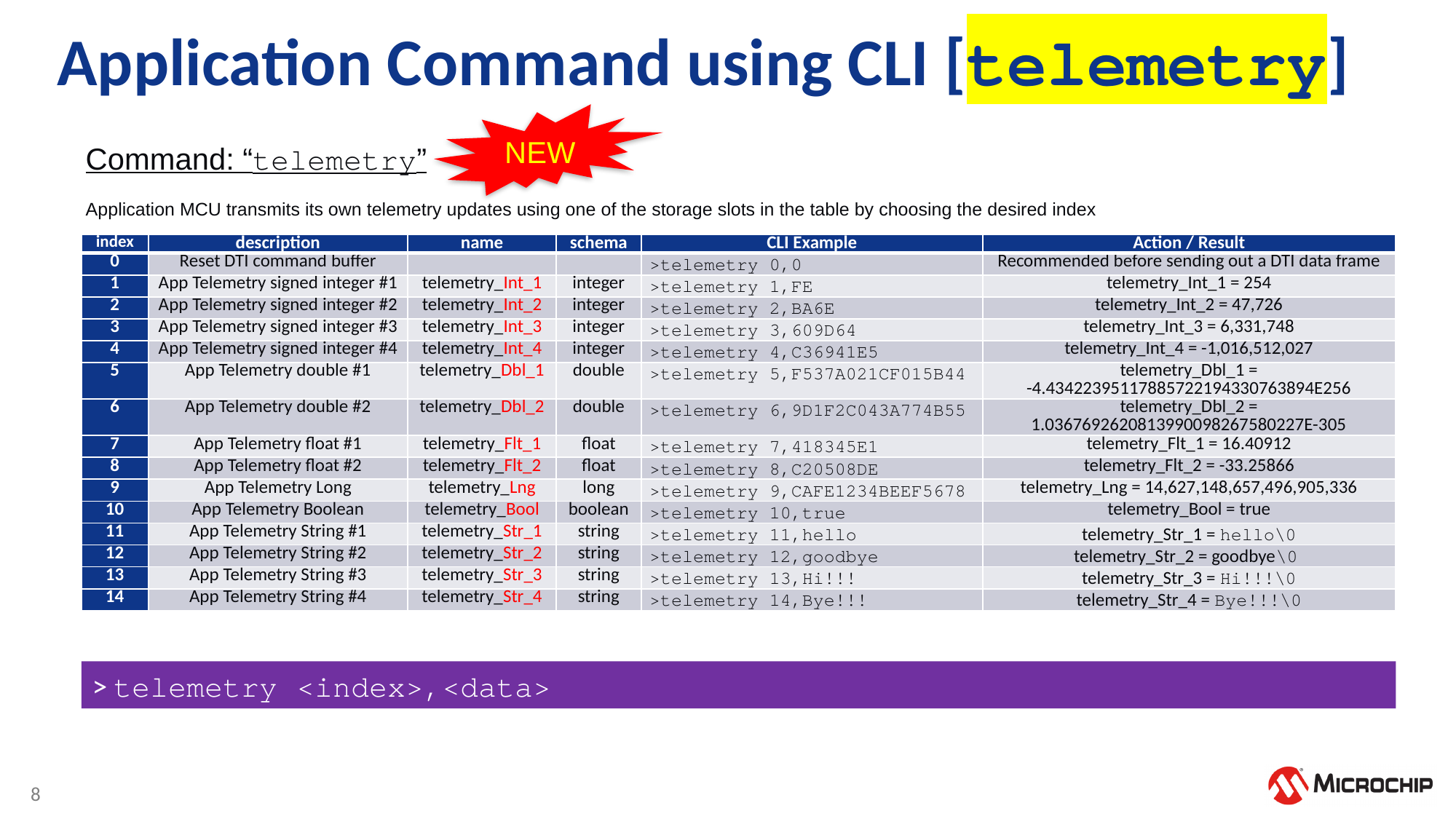

# Application Command using CLI [telemetry]
NEW
Command: “telemetry”

Application MCU transmits its own telemetry updates using one of the storage slots in the table by choosing the desired index

| index | description | name | schema | CLI Example | Action / Result |
| --- | --- | --- | --- | --- | --- |
| 0 | Reset DTI command buffer |  |  | >telemetry 0,0 | Recommended before sending out a DTI data frame |
| 1 | App Telemetry signed integer #1 | telemetry\_Int\_1 | integer | >telemetry 1,FE | telemetry\_Int\_1 = 254 |
| 2 | App Telemetry signed integer #2 | telemetry\_Int\_2 | integer | >telemetry 2,BA6E | telemetry\_Int\_2 = 47,726 |
| 3 | App Telemetry signed integer #3 | telemetry\_Int\_3 | integer | >telemetry 3,609D64 | telemetry\_Int\_3 = 6,331,748 |
| 4 | App Telemetry signed integer #4 | telemetry\_Int\_4 | integer | >telemetry 4,C36941E5 | telemetry\_Int\_4 = -1,016,512,027 |
| 5 | App Telemetry double #1 | telemetry\_Dbl\_1 | double | >telemetry 5,F537A021CF015B44 | telemetry\_Dbl\_1 = -4.43422395117885722194330763894E256 |
| 6 | App Telemetry double #2 | telemetry\_Dbl\_2 | double | >telemetry 6,9D1F2C043A774B55 | telemetry\_Dbl\_2 = 1.0367692620813990098267580227E-305 |
| 7 | App Telemetry float #1 | telemetry\_Flt\_1 | float | >telemetry 7,418345E1 | telemetry\_Flt\_1 = 16.40912 |
| 8 | App Telemetry float #2 | telemetry\_Flt\_2 | float | >telemetry 8,C20508DE | telemetry\_Flt\_2 = -33.25866 |
| 9 | App Telemetry Long | telemetry\_Lng | long | >telemetry 9,CAFE1234BEEF5678 | telemetry\_Lng = 14,627,148,657,496,905,336 |
| 10 | App Telemetry Boolean | telemetry\_Bool | boolean | >telemetry 10,true | telemetry\_Bool = true |
| 11 | App Telemetry String #1 | telemetry\_Str\_1 | string | >telemetry 11,hello | telemetry\_Str\_1 = hello\0 |
| 12 | App Telemetry String #2 | telemetry\_Str\_2 | string | >telemetry 12,goodbye | telemetry\_Str\_2 = goodbye\0 |
| 13 | App Telemetry String #3 | telemetry\_Str\_3 | string | >telemetry 13,Hi!!! | telemetry\_Str\_3 = Hi!!!\0 |
| 14 | App Telemetry String #4 | telemetry\_Str\_4 | string | >telemetry 14,Bye!!! | telemetry\_Str\_4 = Bye!!!\0 |
> telemetry <index>,<data>